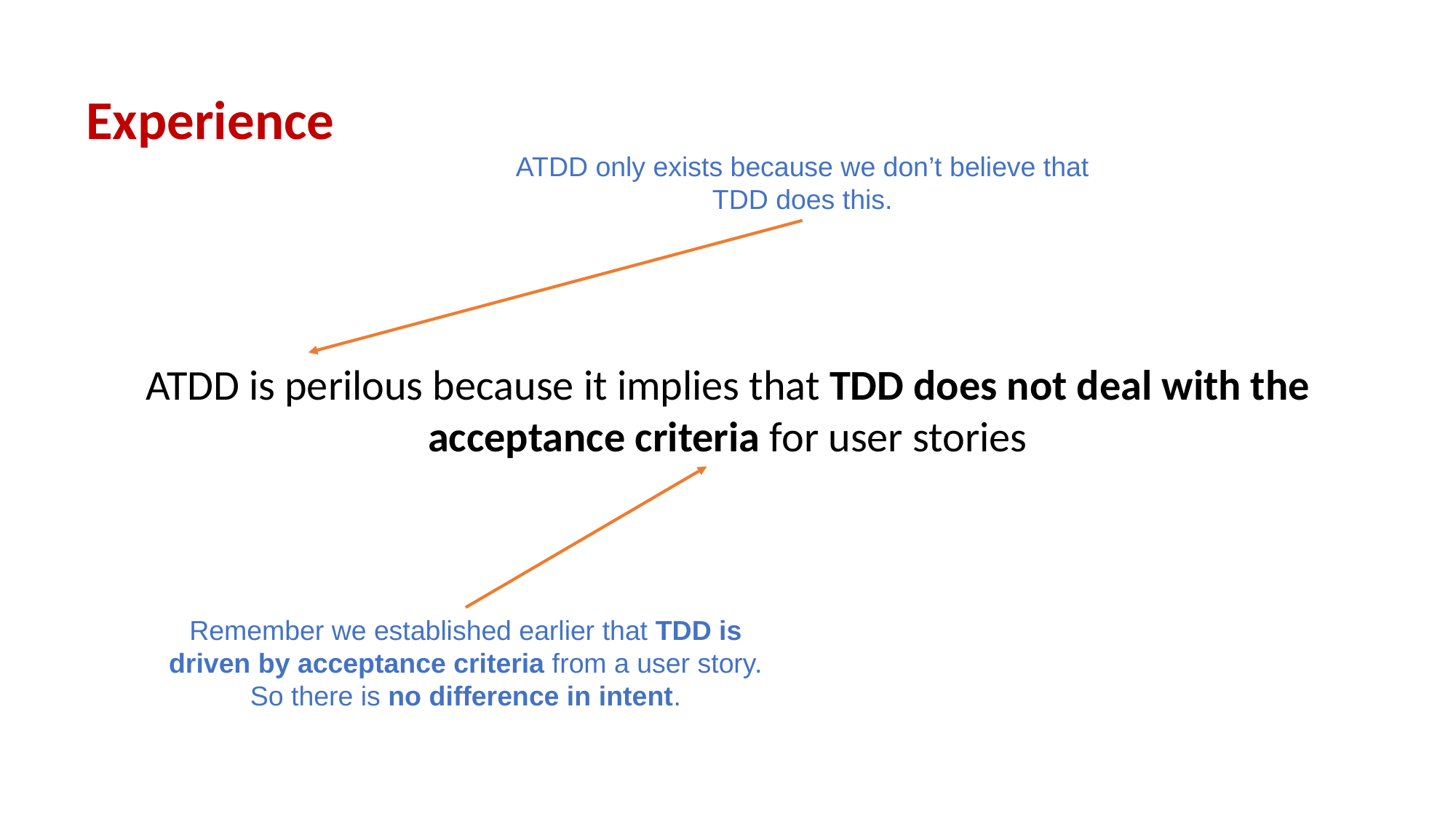

Experience
ATDD only exists because we don’t believe that TDD does this.
ATDD is perilous because it implies that TDD does not deal with the acceptance criteria for user stories
Remember we established earlier that TDD is driven by acceptance criteria from a user story. So there is no difference in intent.